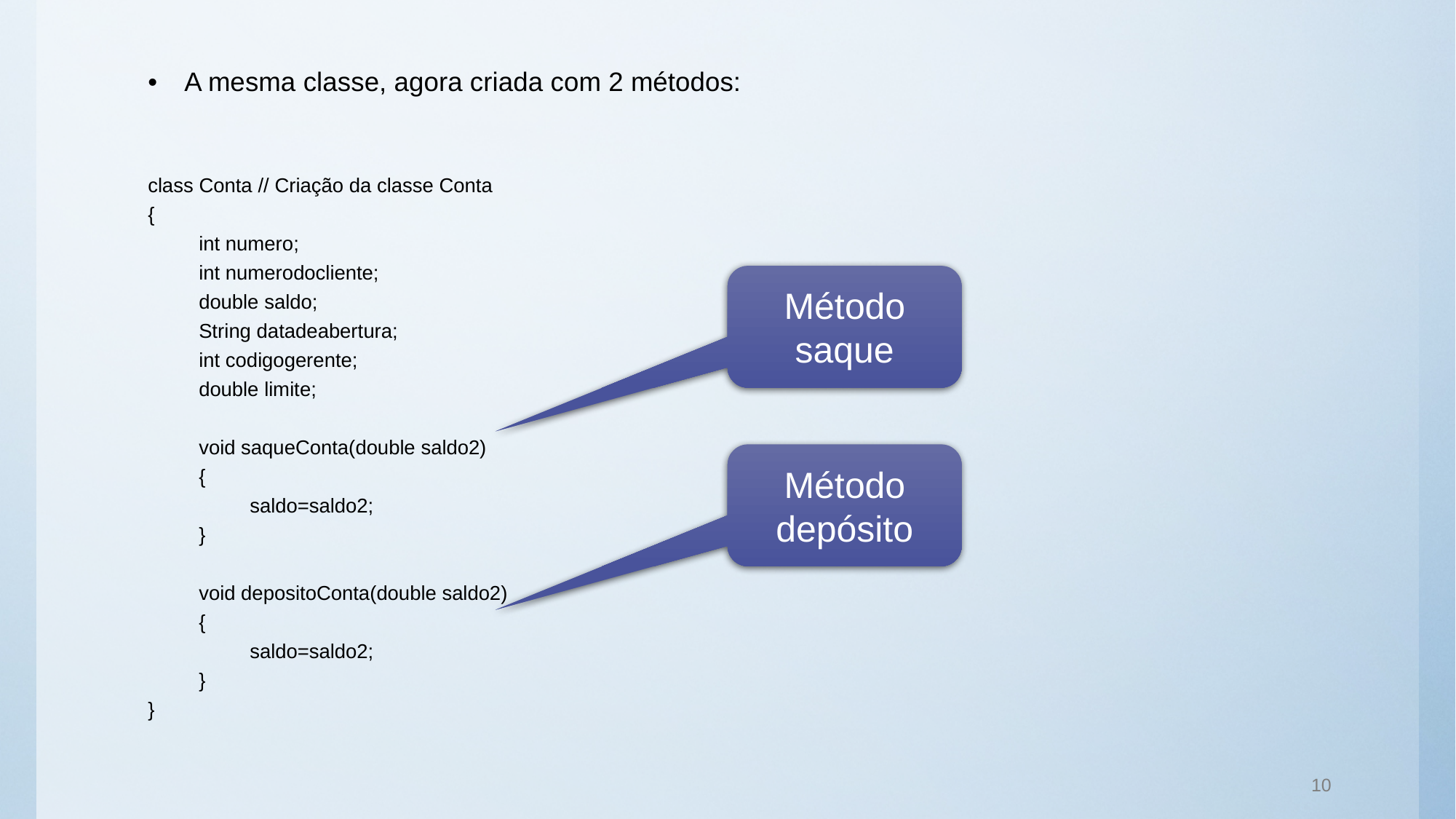

A mesma classe, agora criada com 2 métodos:

class Conta // Criação da classe Conta
{
int numero;
int numerodocliente;
double saldo;
String datadeabertura;
int codigogerente;
double limite;

void saqueConta(double saldo2)
{
saldo=saldo2;
}

void depositoConta(double saldo2)
{
saldo=saldo2;
}
}
Método saque
Método depósito
10